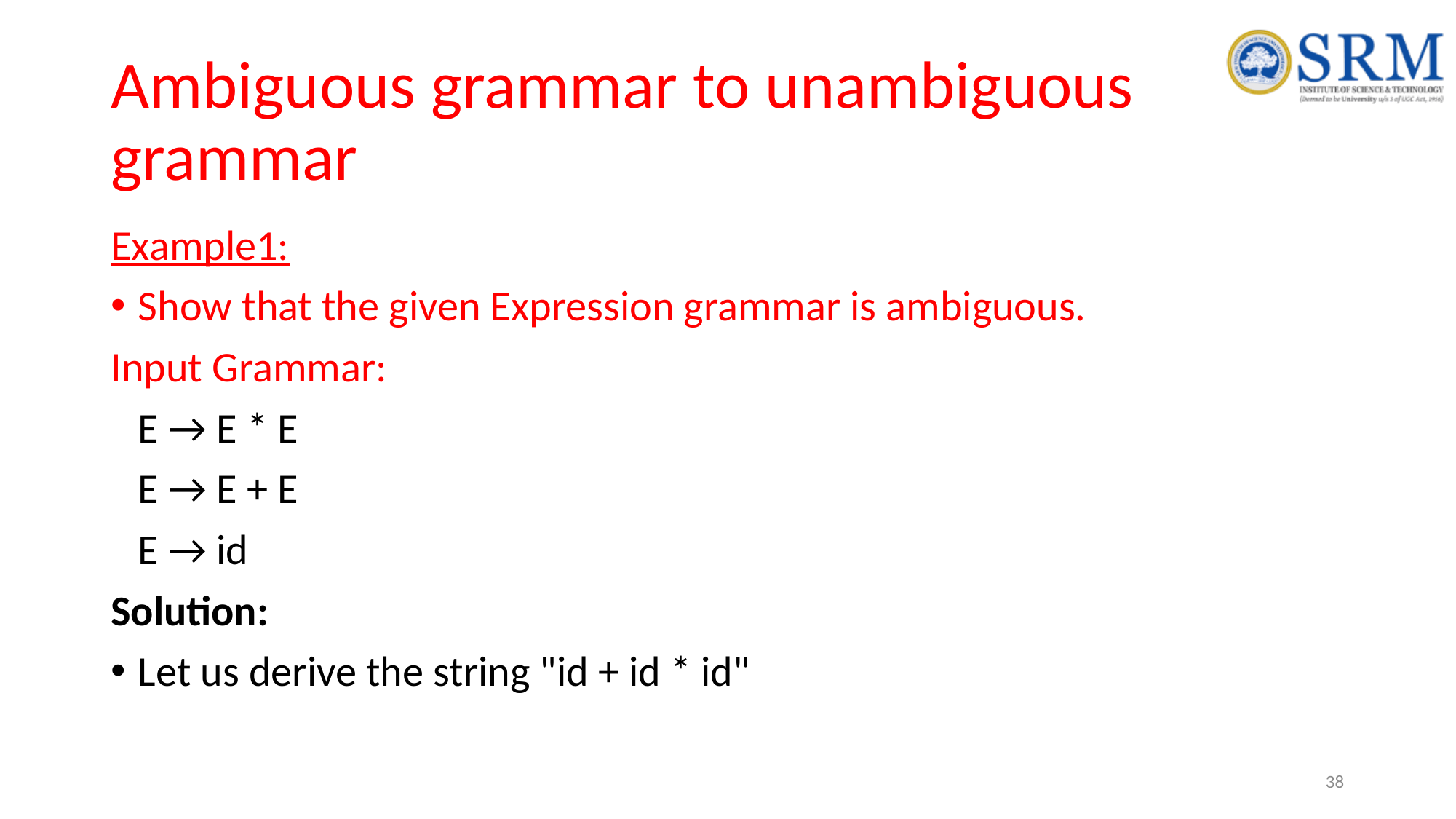

# Ambiguous grammar to unambiguous grammar
Example1:
Show that the given Expression grammar is ambiguous.
Input Grammar:
	E → E * E
	E → E + E
	E → id
Solution:
Let us derive the string "id + id * id"

38